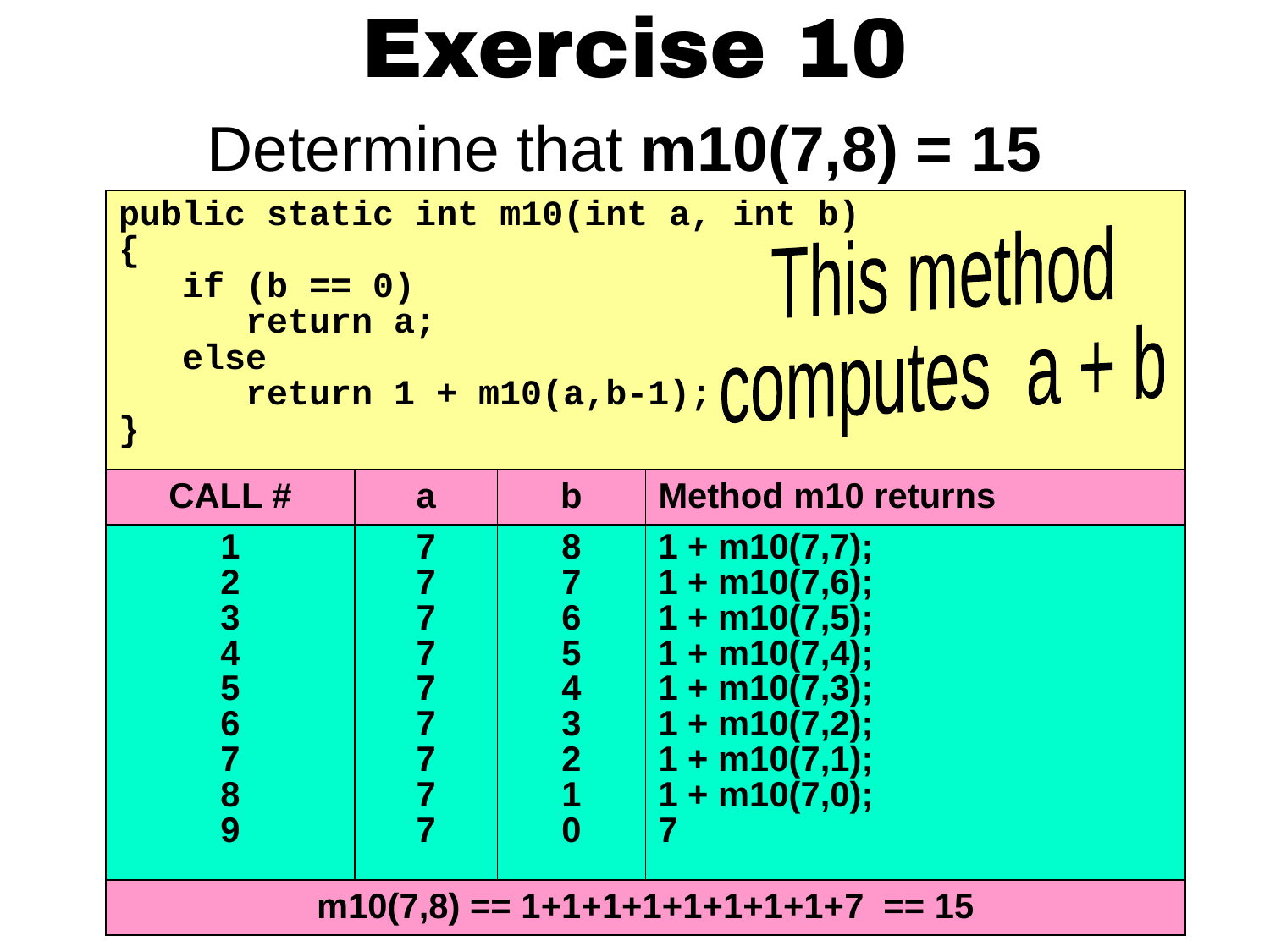

# Exercise 10 Determine that m10(7,8) = 15
| public static int m10(int a, int b) { if (b == 0) return a; else return 1 + m10(a,b-1); } |  |  |  |
| --- | --- | --- | --- |
| CALL # | a | b | Method m10 returns |
| 1 2 3 4 5 6 7 8 9 | 7 7 7 7 7 7 7 7 7 | 8 7 6 5 4 3 2 1 0 | 1 + m10(7,7); 1 + m10(7,6); 1 + m10(7,5); 1 + m10(7,4); 1 + m10(7,3); 1 + m10(7,2); 1 + m10(7,1); 1 + m10(7,0); 7 |
| m10(7,8) == 1+1+1+1+1+1+1+1+7 == 15 |  |  |  |

This method
computes  a + b